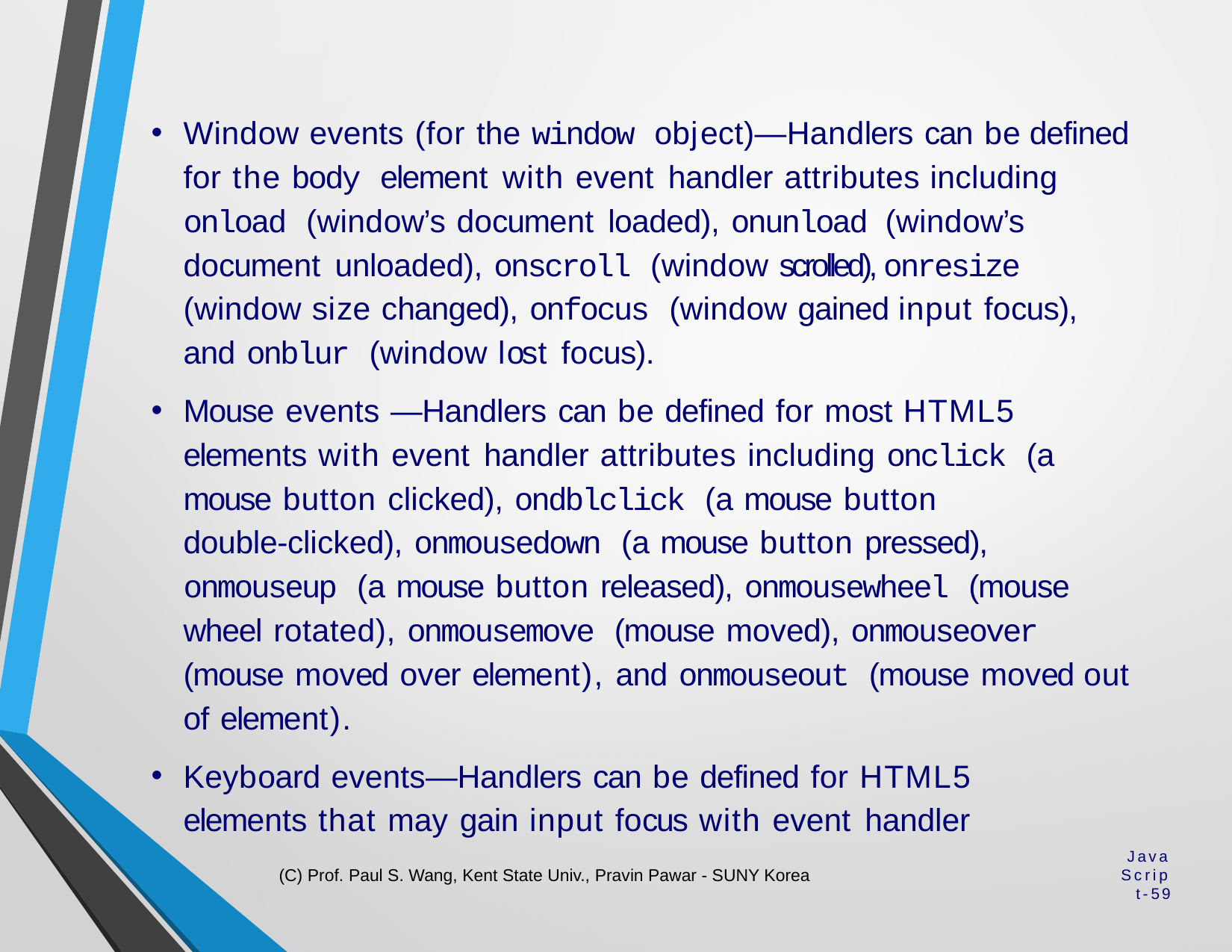

Window events (for the window object)—Handlers can be defined for the body element with event handler attributes including onload (window’s document loaded), onunload (window’s document unloaded), onscroll (window scrolled), onresize (window size changed), onfocus (window gained input focus), and onblur (window lost focus).

Mouse events —Handlers can be defined for most HTML5 elements with event handler attributes including onclick (a mouse button clicked), ondblclick (a mouse button
double-clicked), onmousedown (a mouse button pressed), onmouseup (a mouse button released), onmousewheel (mouse wheel rotated), onmousemove (mouse moved), onmouseover (mouse moved over element), and onmouseout (mouse moved out of element).

Keyboard events—Handlers can be defined for HTML5 elements that may gain input focus with event handler
(C) Prof. Paul S. Wang, Kent State Univ., Pravin Pawar - SUNY Korea
JavaScript-59